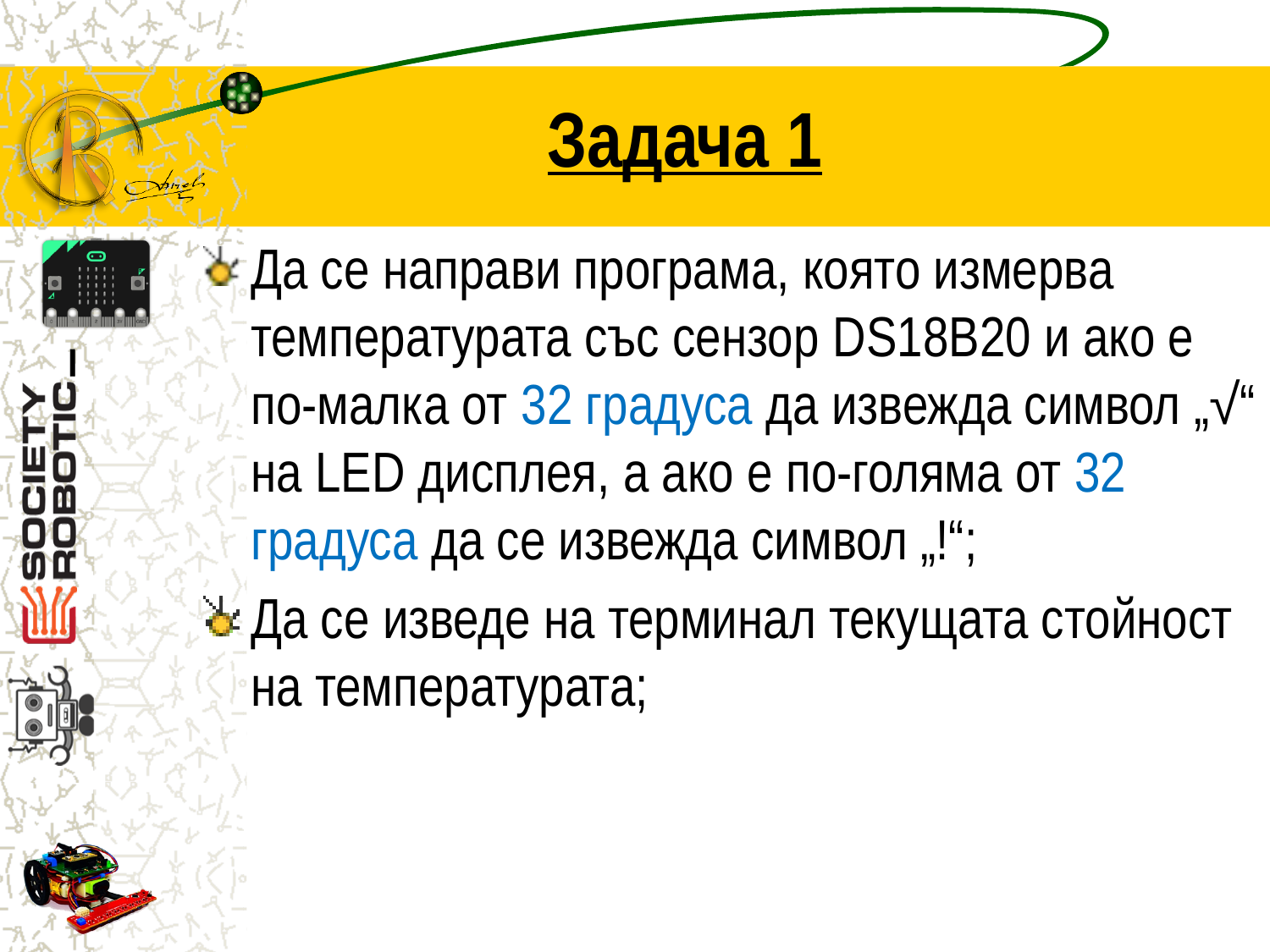

# Задача 1
Да се направи програма, която измерва температурата със сензор DS18B20 и ако е по-малка от 32 градуса да извежда символ „√“ на LED дисплея, а ако е по-голяма от 32 градуса да се извежда символ „!“;
Да се изведе на терминал текущата стойност на температурата;